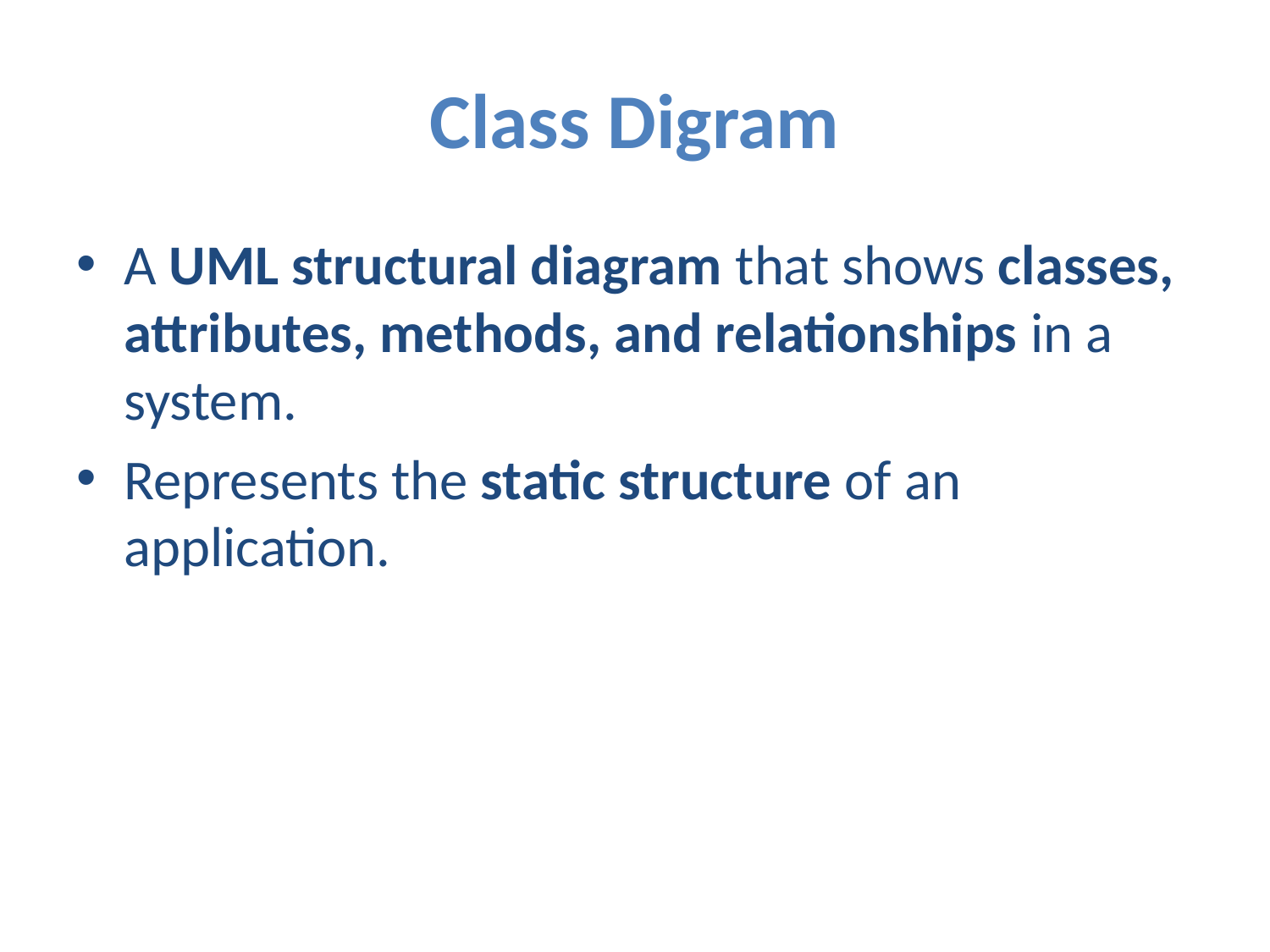

# Class Digram
A UML structural diagram that shows classes, attributes, methods, and relationships in a system.
Represents the static structure of an application.